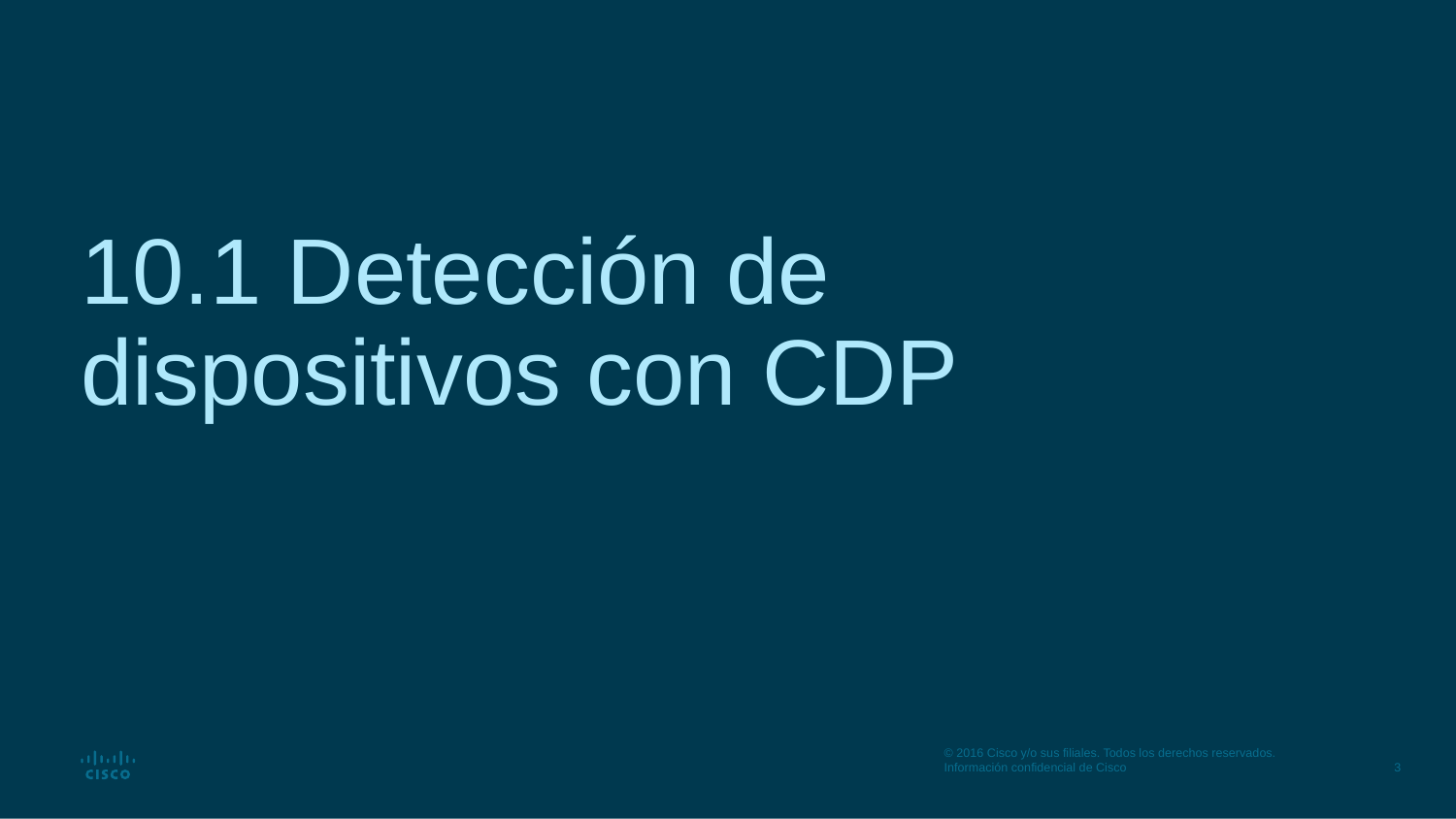

# 10.1 Detección de dispositivos con CDP